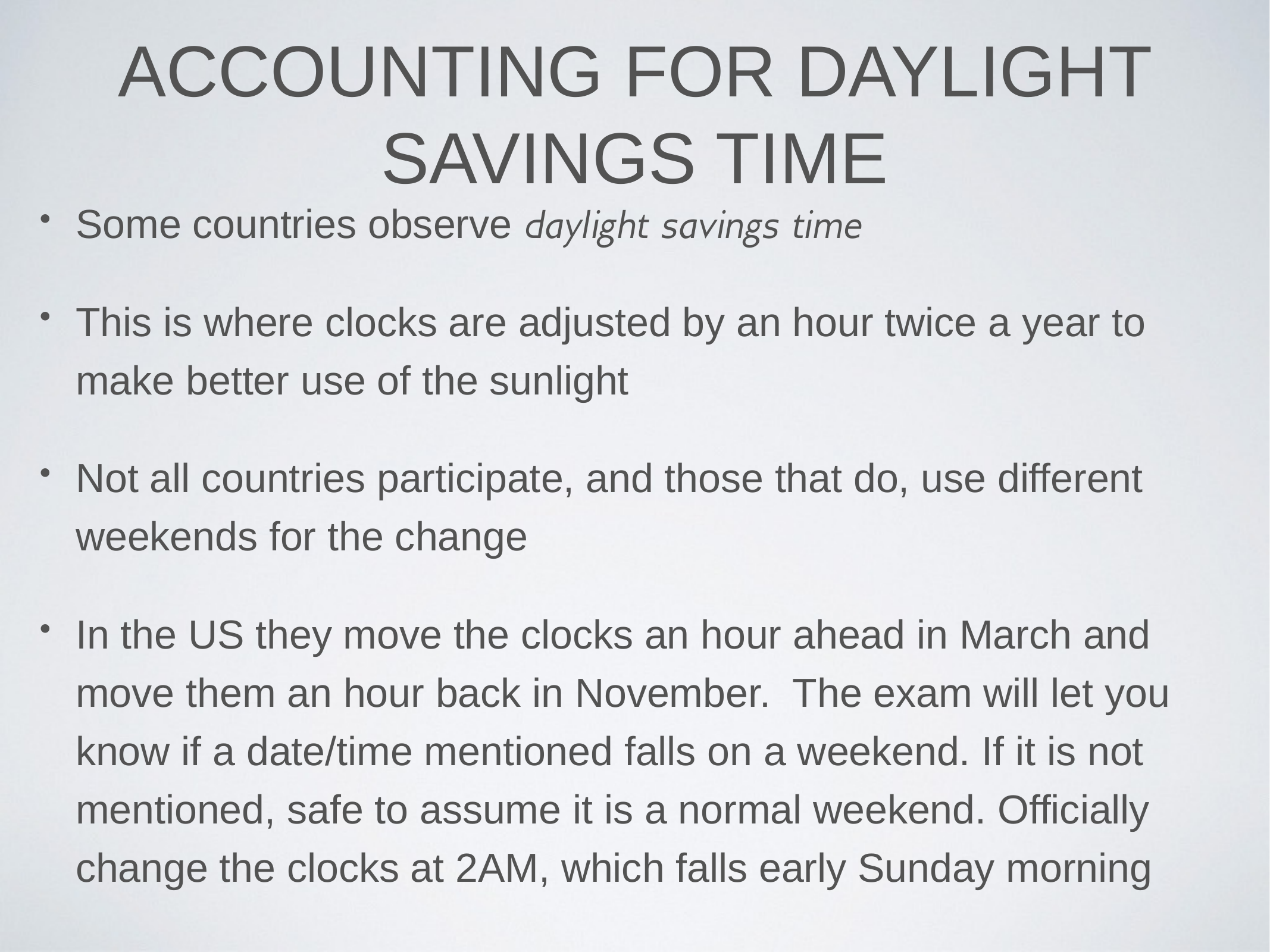

# Accounting for daylight savings time
Some countries observe daylight savings time
This is where clocks are adjusted by an hour twice a year to make better use of the sunlight
Not all countries participate, and those that do, use different weekends for the change
In the US they move the clocks an hour ahead in March and move them an hour back in November.  The exam will let you know if a date/time mentioned falls on a weekend. If it is not mentioned, safe to assume it is a normal weekend. Officially change the clocks at 2AM, which falls early Sunday morning